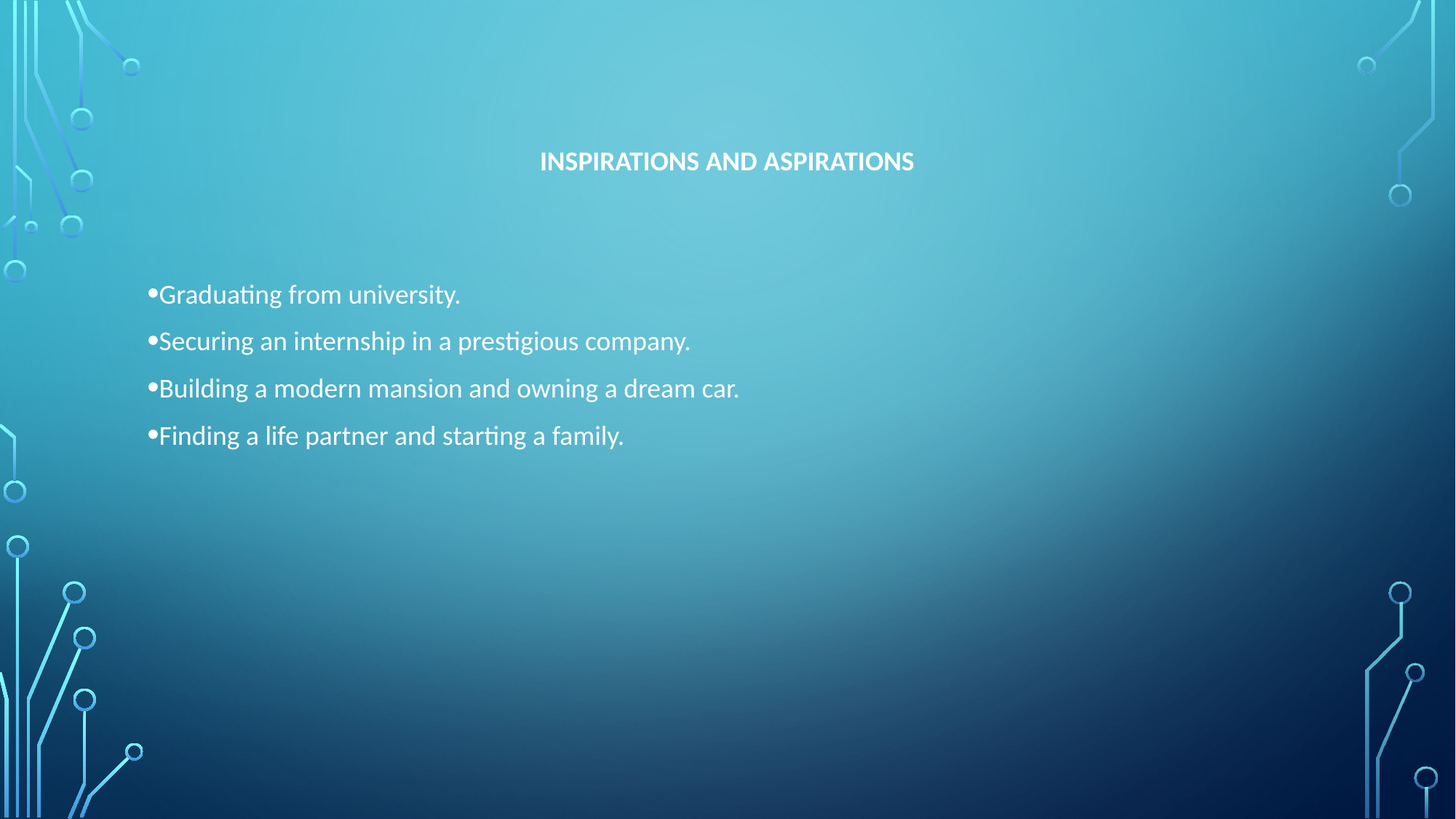

# Inspirations and Aspirations
Graduating from university.
Securing an internship in a prestigious company.
Building a modern mansion and owning a dream car.
Finding a life partner and starting a family.